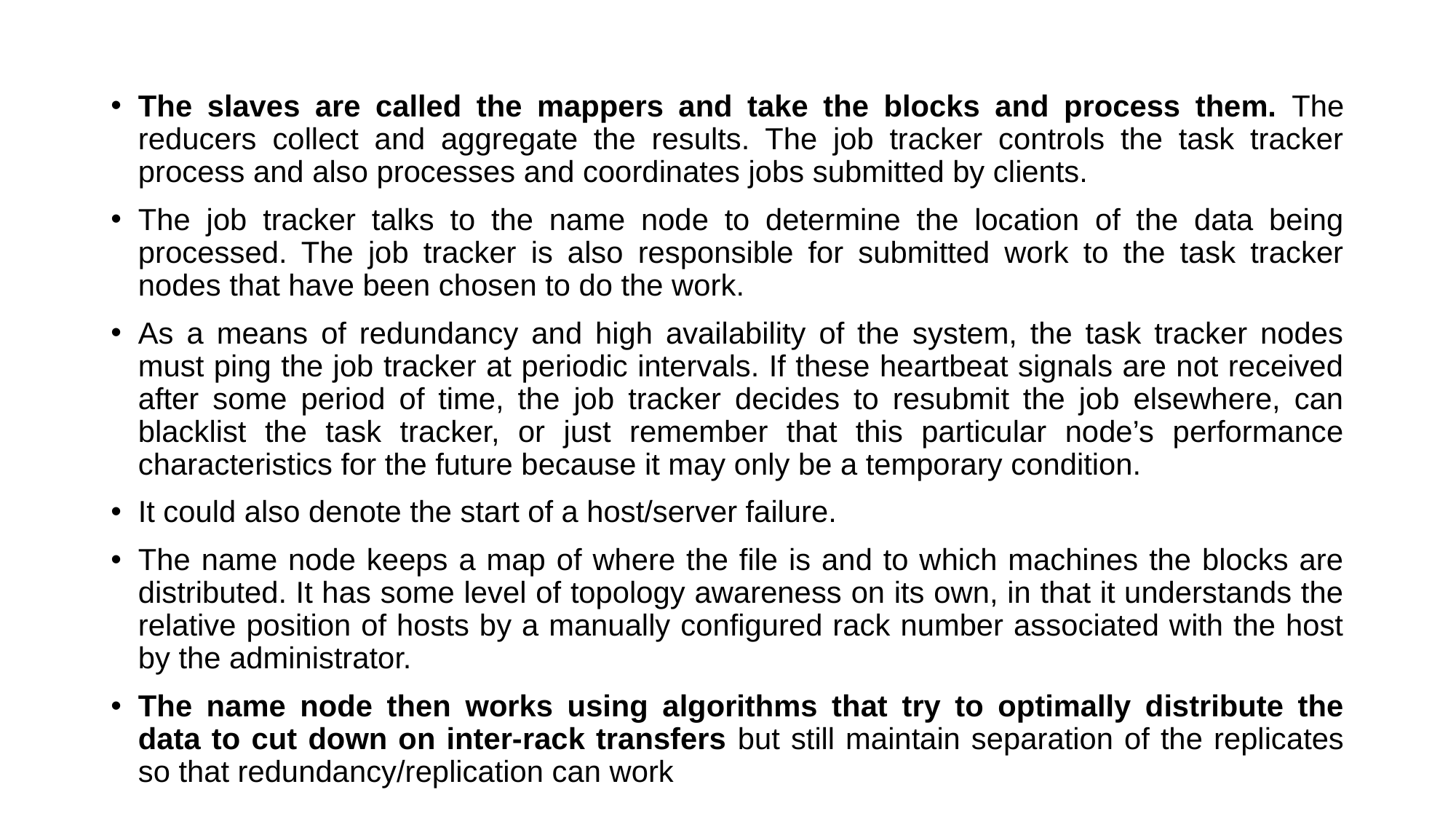

The slaves are called the mappers and take the blocks and process them. The reducers collect and aggregate the results. The job tracker controls the task tracker process and also processes and coordinates jobs submitted by clients.
The job tracker talks to the name node to determine the location of the data being processed. The job tracker is also responsible for submitted work to the task tracker nodes that have been chosen to do the work.
As a means of redundancy and high availability of the system, the task tracker nodes must ping the job tracker at periodic intervals. If these heartbeat signals are not received after some period of time, the job tracker decides to resubmit the job elsewhere, can blacklist the task tracker, or just remember that this particular node’s performance characteristics for the future because it may only be a temporary condition.
It could also denote the start of a host/server failure.
The name node keeps a map of where the file is and to which machines the blocks are distributed. It has some level of topology awareness on its own, in that it understands the relative position of hosts by a manually configured rack number associated with the host by the administrator.
The name node then works using algorithms that try to optimally distribute the data to cut down on inter-rack transfers but still maintain separation of the replicates so that redundancy/replication can work